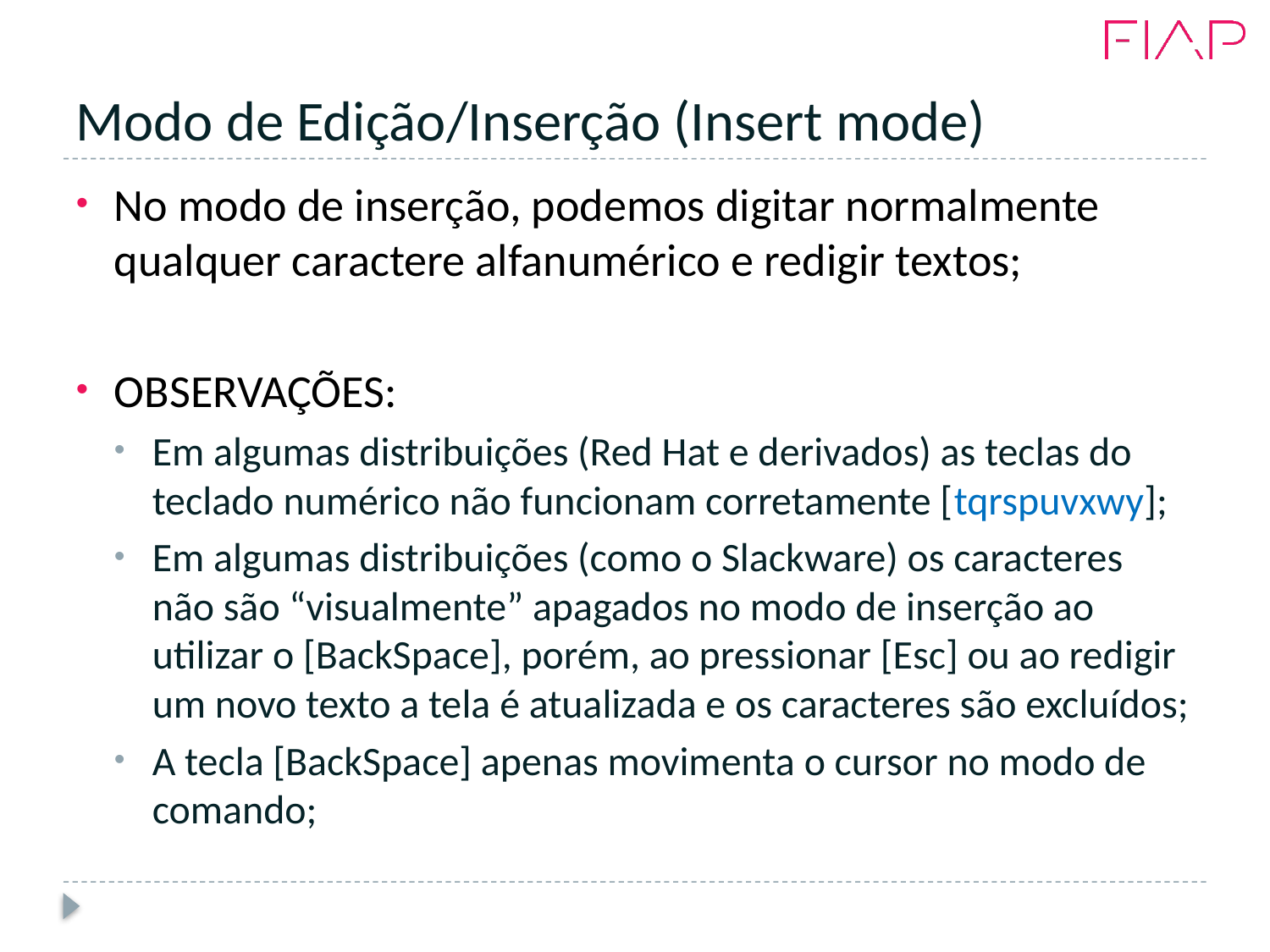

# Modo de Edição/Inserção (Insert mode)
No modo de inserção, podemos digitar normalmente qualquer caractere alfanumérico e redigir textos;

OBSERVAÇÕES:
Em algumas distribuições (Red Hat e derivados) as teclas do teclado numérico não funcionam corretamente [tqrspuvxwy];
Em algumas distribuições (como o Slackware) os caracteres não são “visualmente” apagados no modo de inserção ao utilizar o [BackSpace], porém, ao pressionar [Esc] ou ao redigir um novo texto a tela é atualizada e os caracteres são excluídos;
A tecla [BackSpace] apenas movimenta o cursor no modo de comando;